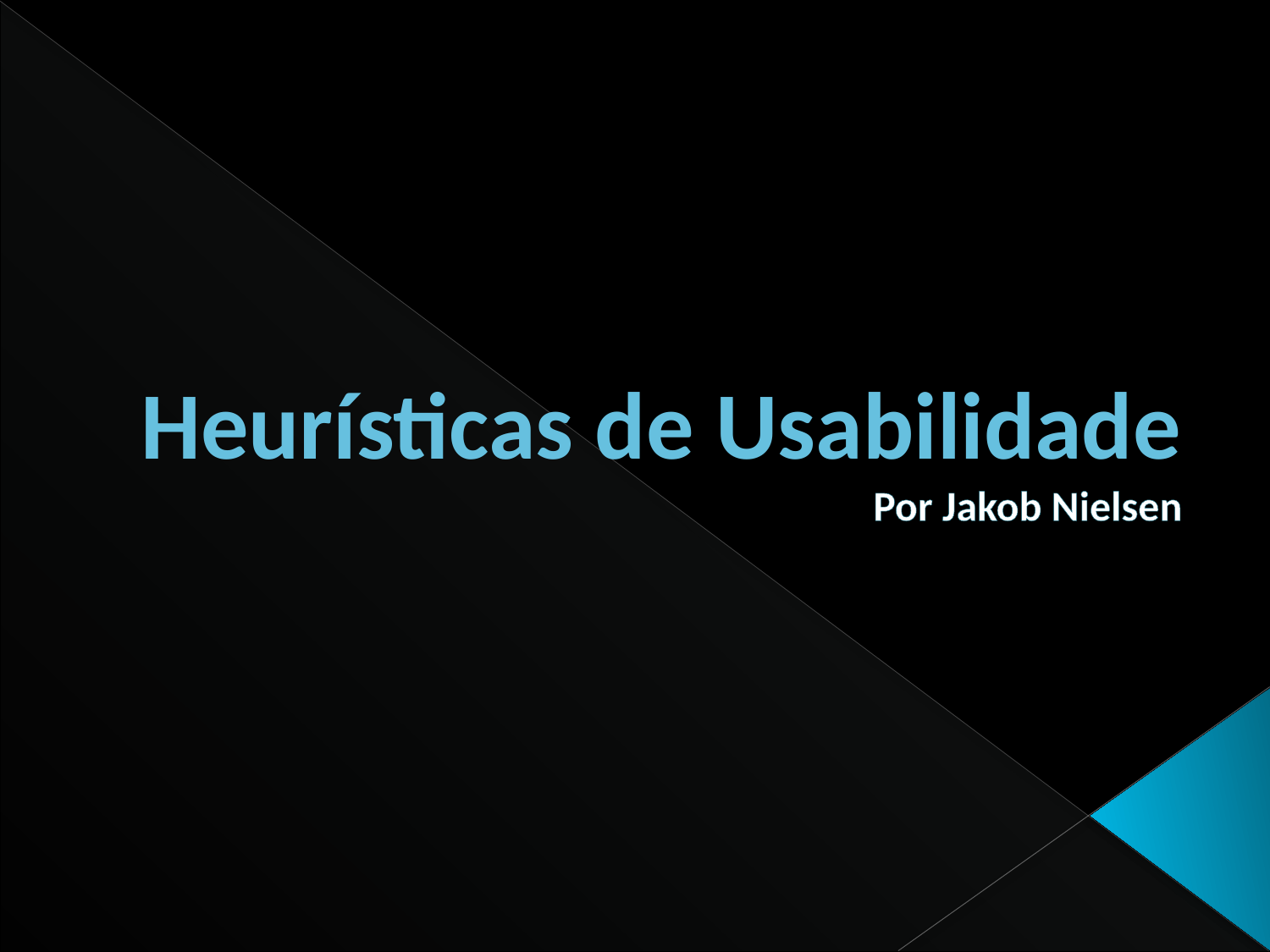

# Heurísticas de Usabilidade Por Jakob Nielsen